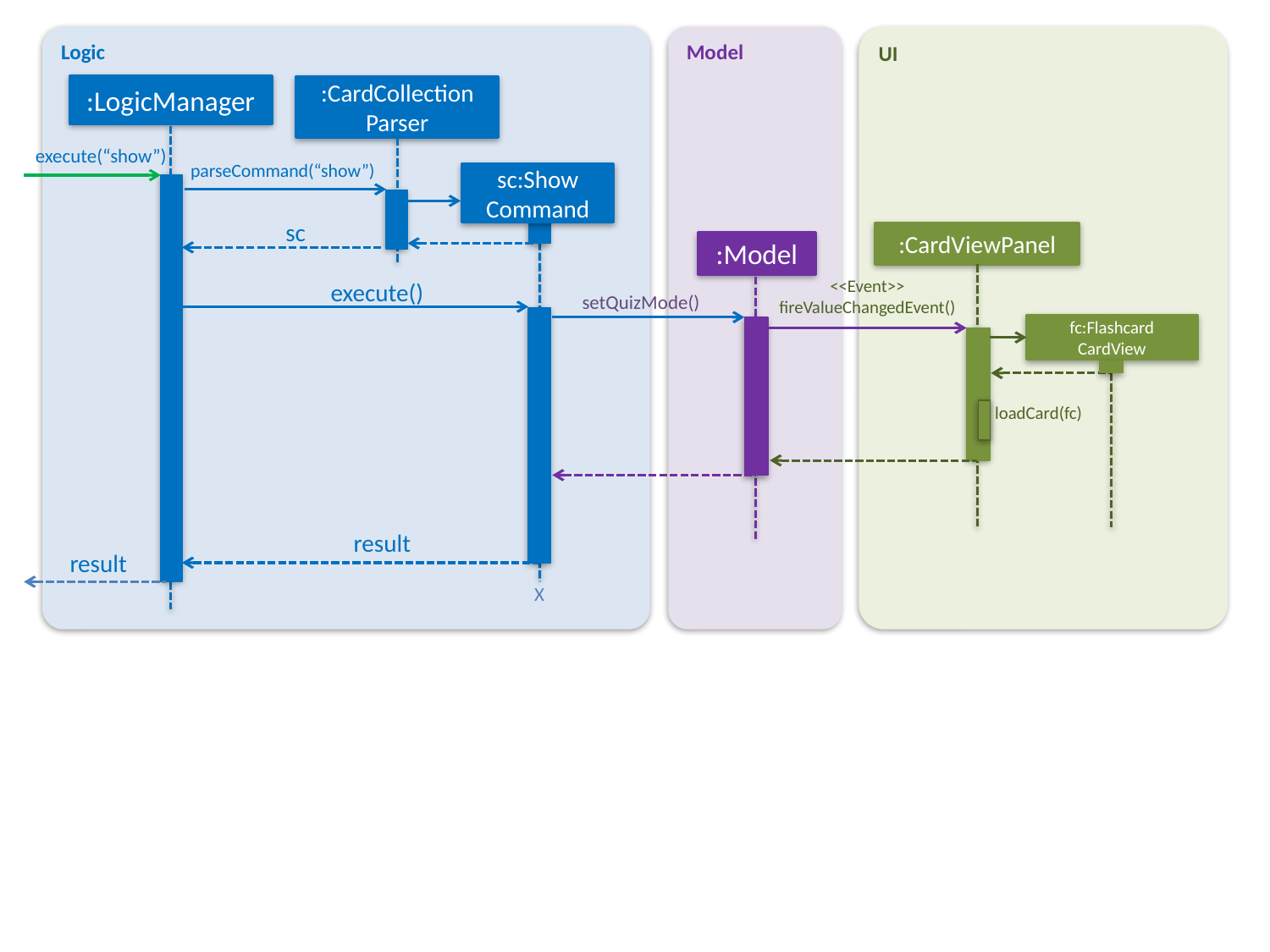

Logic
Model
UI
:LogicManager
:CardCollection
Parser
execute(“show”)
parseCommand(“show”)
sc:Show
Command

sc

:CardViewPanel
:Model
<<Event>>
fireValueChangedEvent()
execute()
setQuizMode()

fc:Flashcard
CardView

loadCard(fc)
result
result
X